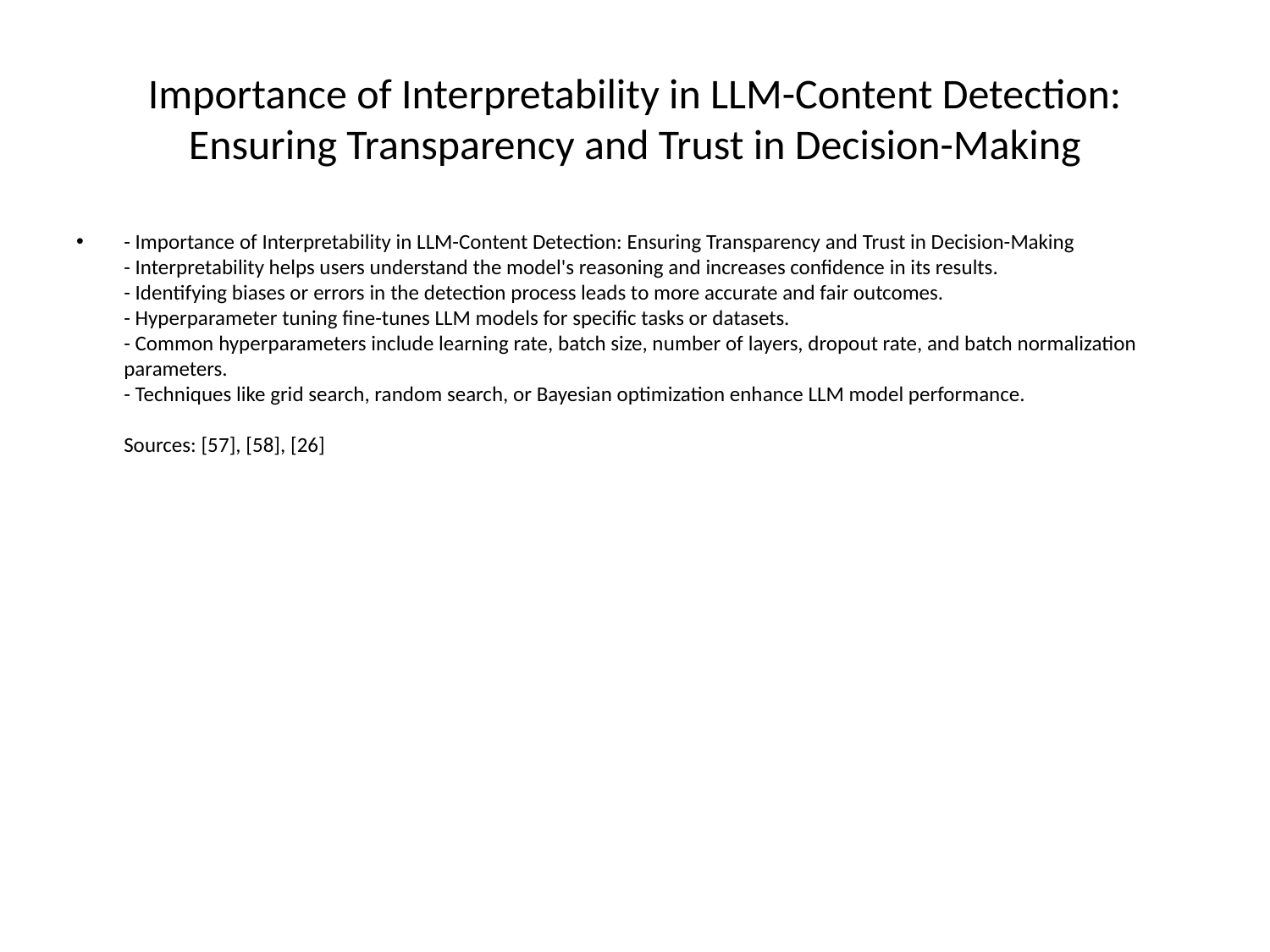

# Importance of Interpretability in LLM-Content Detection: Ensuring Transparency and Trust in Decision-Making
- Importance of Interpretability in LLM-Content Detection: Ensuring Transparency and Trust in Decision-Making
- Interpretability helps users understand the model's reasoning and increases confidence in its results.
- Identifying biases or errors in the detection process leads to more accurate and fair outcomes.
- Hyperparameter tuning fine-tunes LLM models for specific tasks or datasets.
- Common hyperparameters include learning rate, batch size, number of layers, dropout rate, and batch normalization parameters.
- Techniques like grid search, random search, or Bayesian optimization enhance LLM model performance.
Sources: [57], [58], [26]